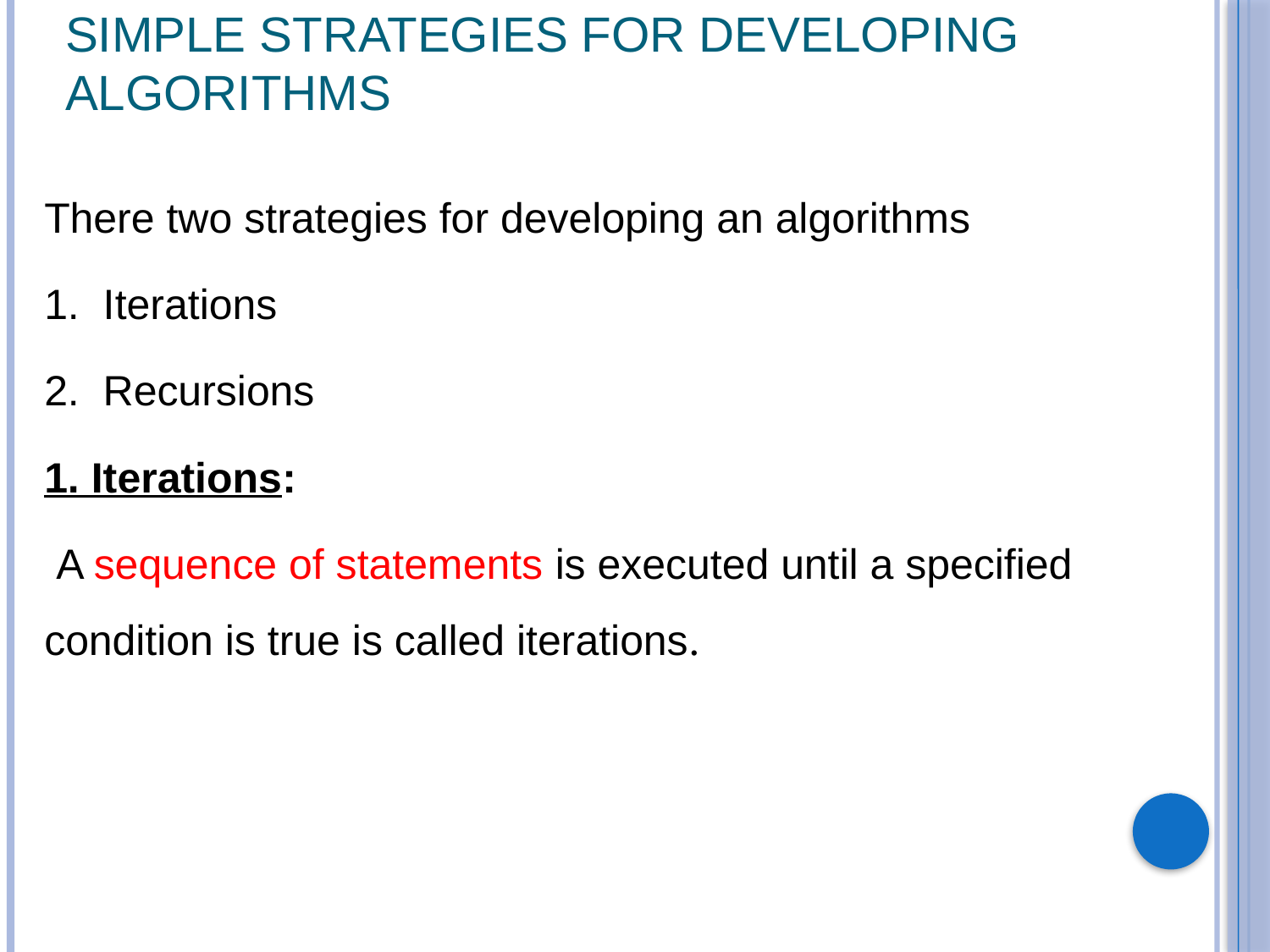

# Simple strategies for developing algorithms
There two strategies for developing an algorithms
1.  Iterations
2.  Recursions
1. Iterations:
 A sequence of statements is executed until a specified condition is true is called iterations.